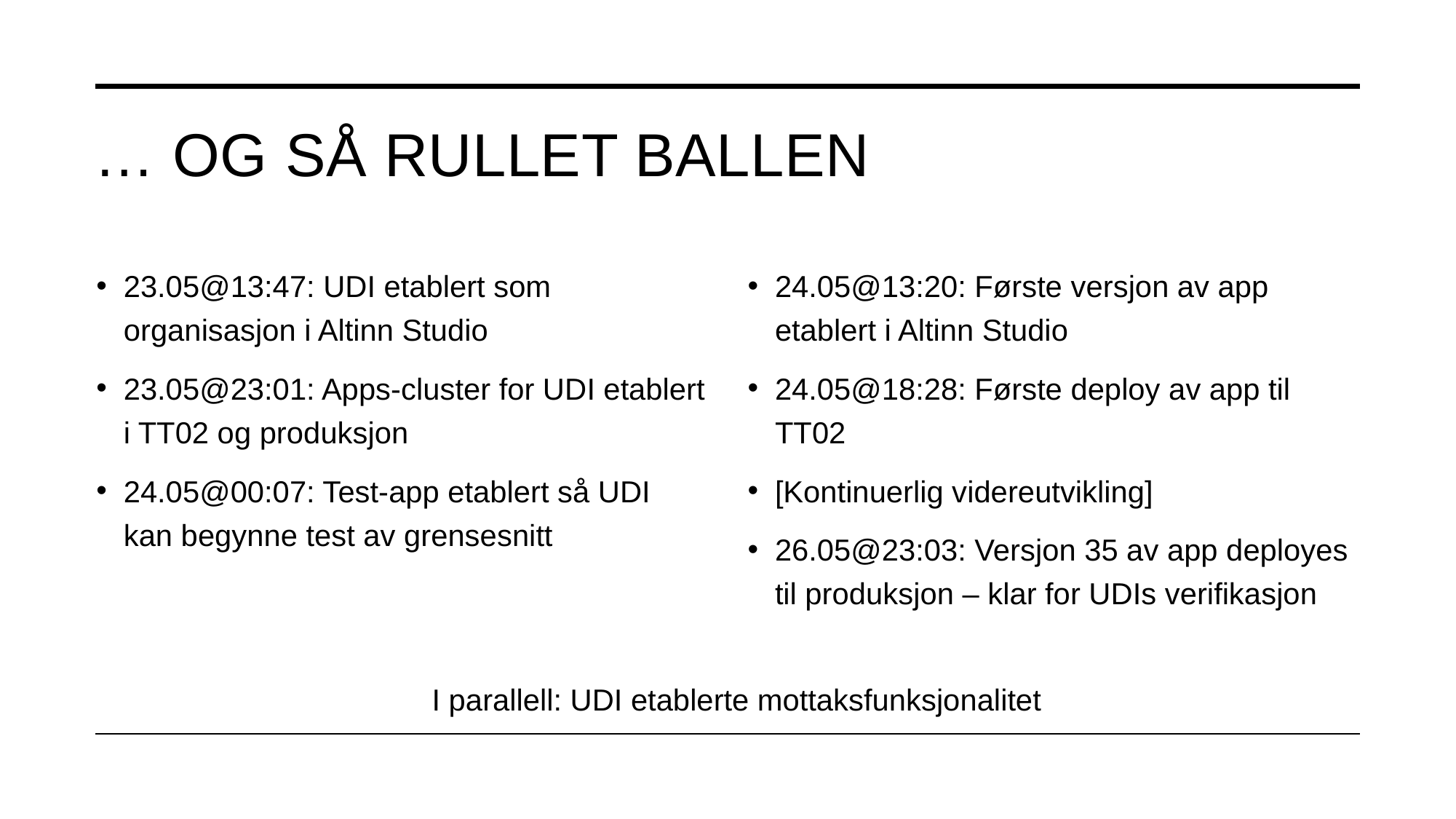

# … Og så rullet ballen
23.05@13:47: UDI etablert som organisasjon i Altinn Studio
23.05@23:01: Apps-cluster for UDI etablert i TT02 og produksjon
24.05@00:07: Test-app etablert så UDI kan begynne test av grensesnitt
24.05@13:20: Første versjon av app etablert i Altinn Studio
24.05@18:28: Første deploy av app til TT02
[Kontinuerlig videreutvikling]
26.05@23:03: Versjon 35 av app deployes til produksjon – klar for UDIs verifikasjon

I parallell: UDI etablerte mottaksfunksjonalitet